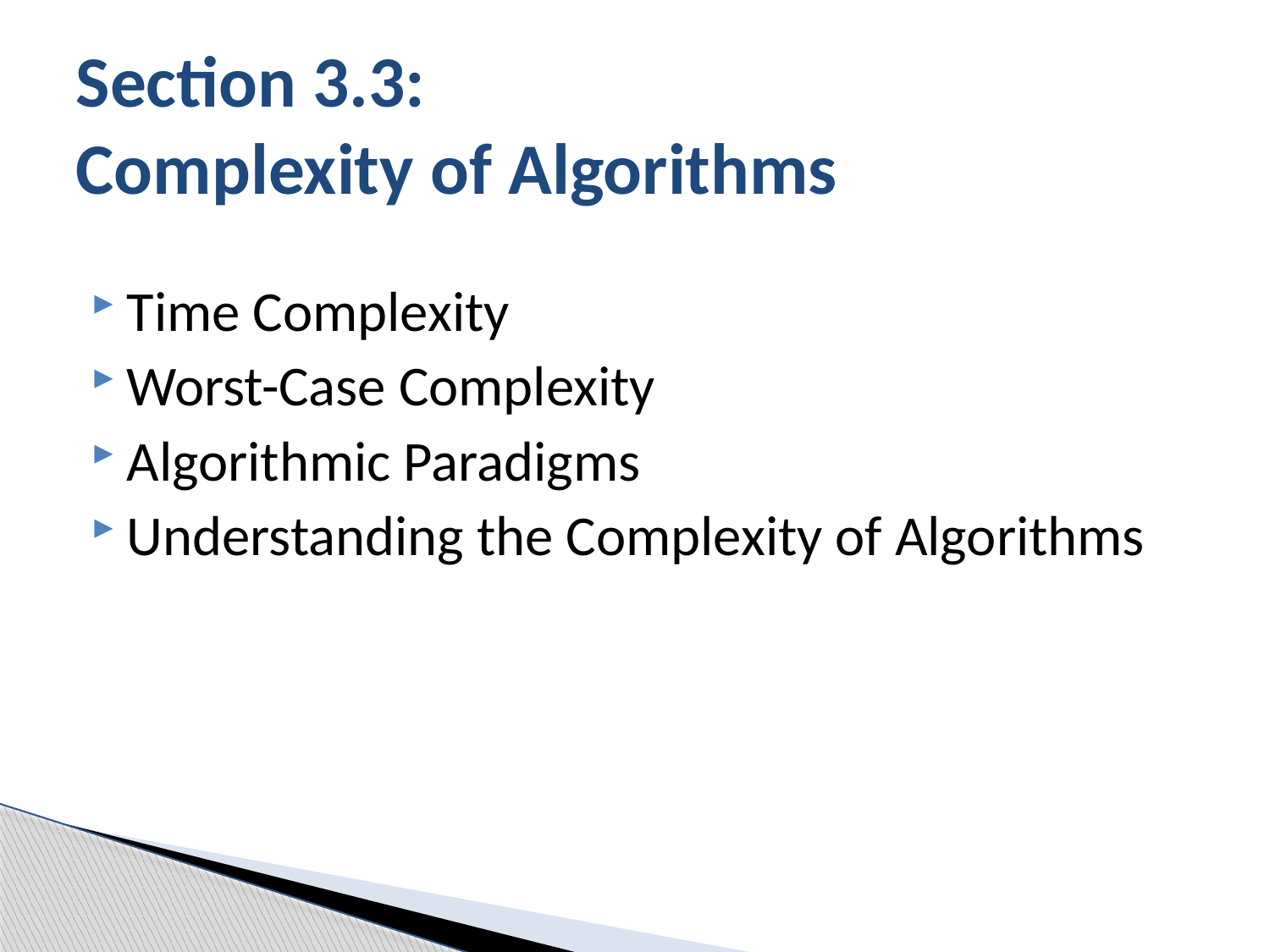

# Section 3.3: Complexity of Algorithms
Time Complexity
Worst-Case Complexity
Algorithmic Paradigms
Understanding the Complexity of Algorithms